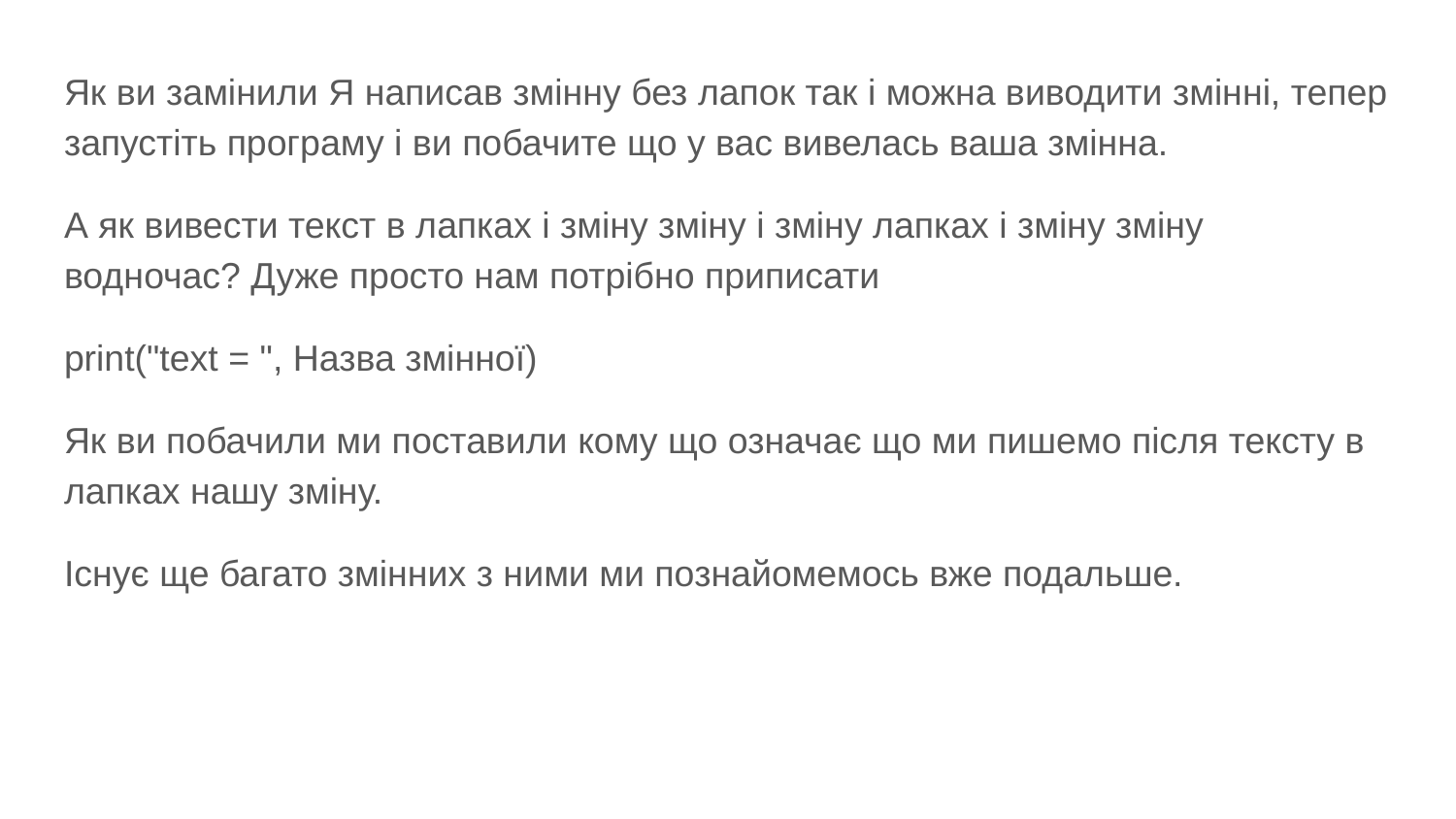

#
Як ви замінили Я написав змінну без лапок так і можна виводити змінні, тепер запустіть програму і ви побачите що у вас вивелась ваша змінна.
А як вивести текст в лапках і зміну зміну і зміну лапках і зміну зміну водночас? Дуже просто нам потрібно приписати
print("text = ", Назва змінної)
Як ви побачили ми поставили кому що означає що ми пишемо після тексту в лапках нашу зміну.
Існує ще багато змінних з ними ми познайомемось вже подальше.